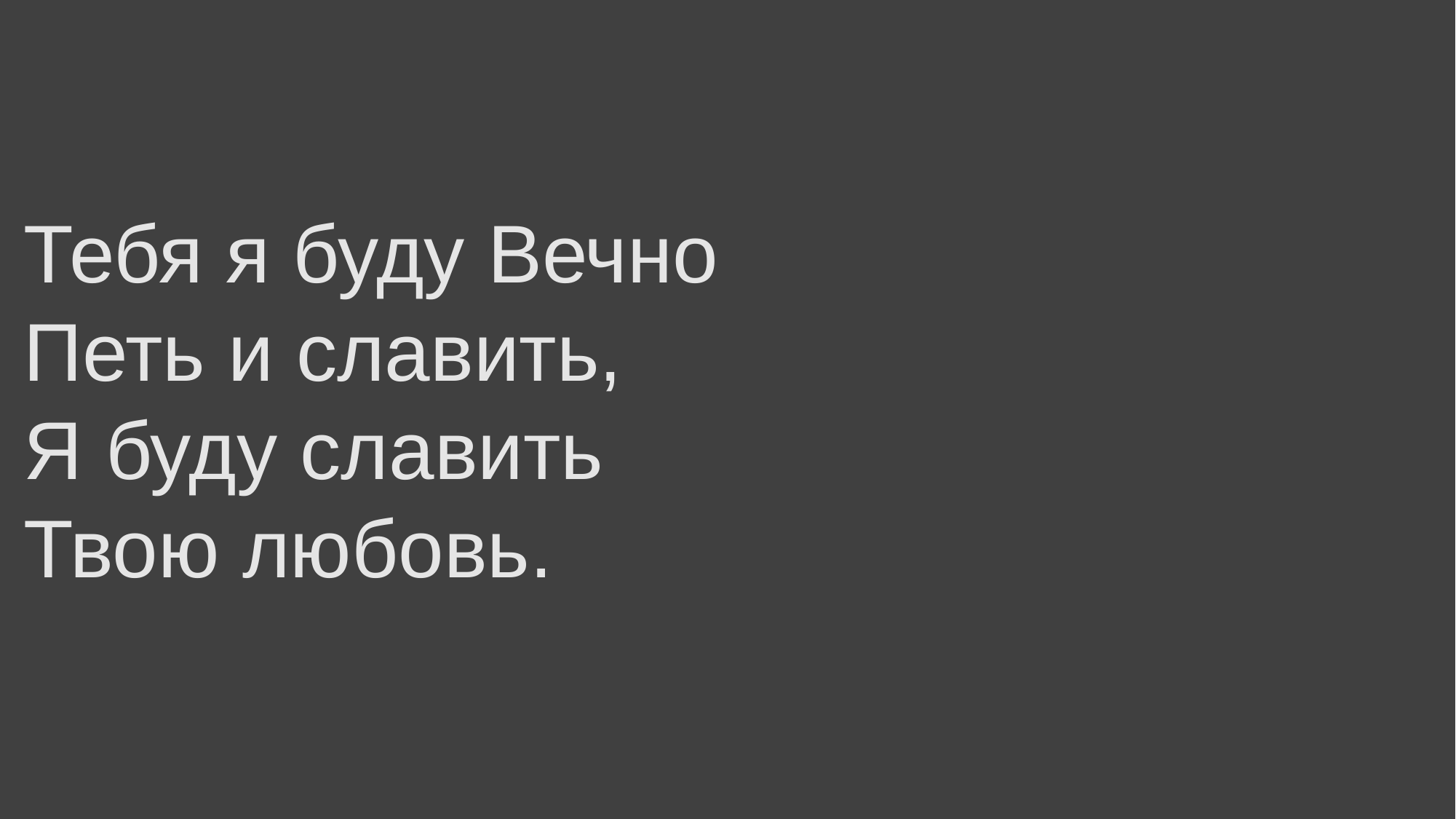

# Тебя я буду Вечно Петь и славить, Я буду славить Твою любовь.